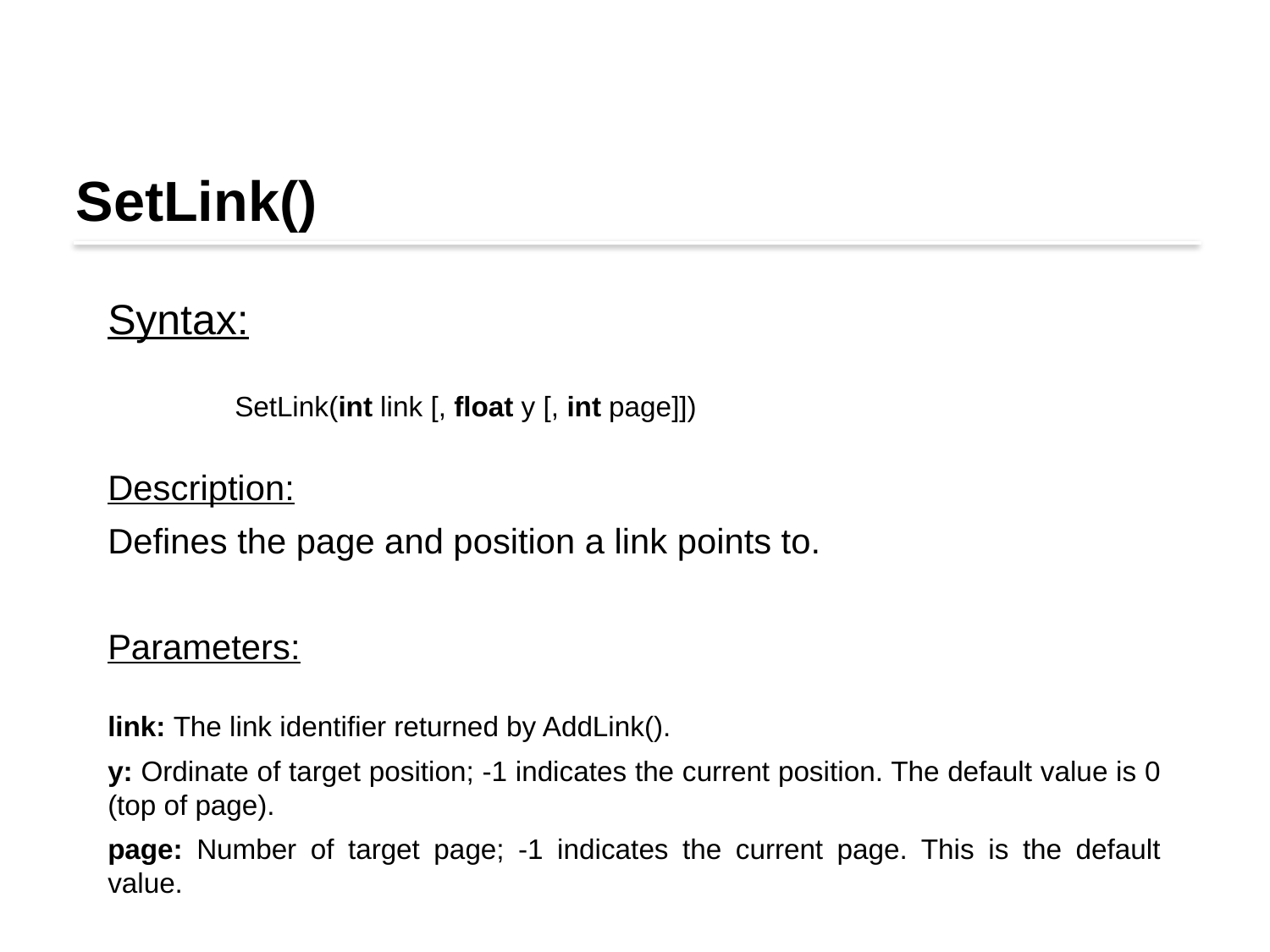

SetLink()
Syntax:

	SetLink(int link [, float y [, int page]])

Description:
Defines the page and position a link points to.

Parameters:

link: The link identifier returned by AddLink().
y: Ordinate of target position; -1 indicates the current position. The default value is 0 (top of page).
page: Number of target page; -1 indicates the current page. This is the default value.